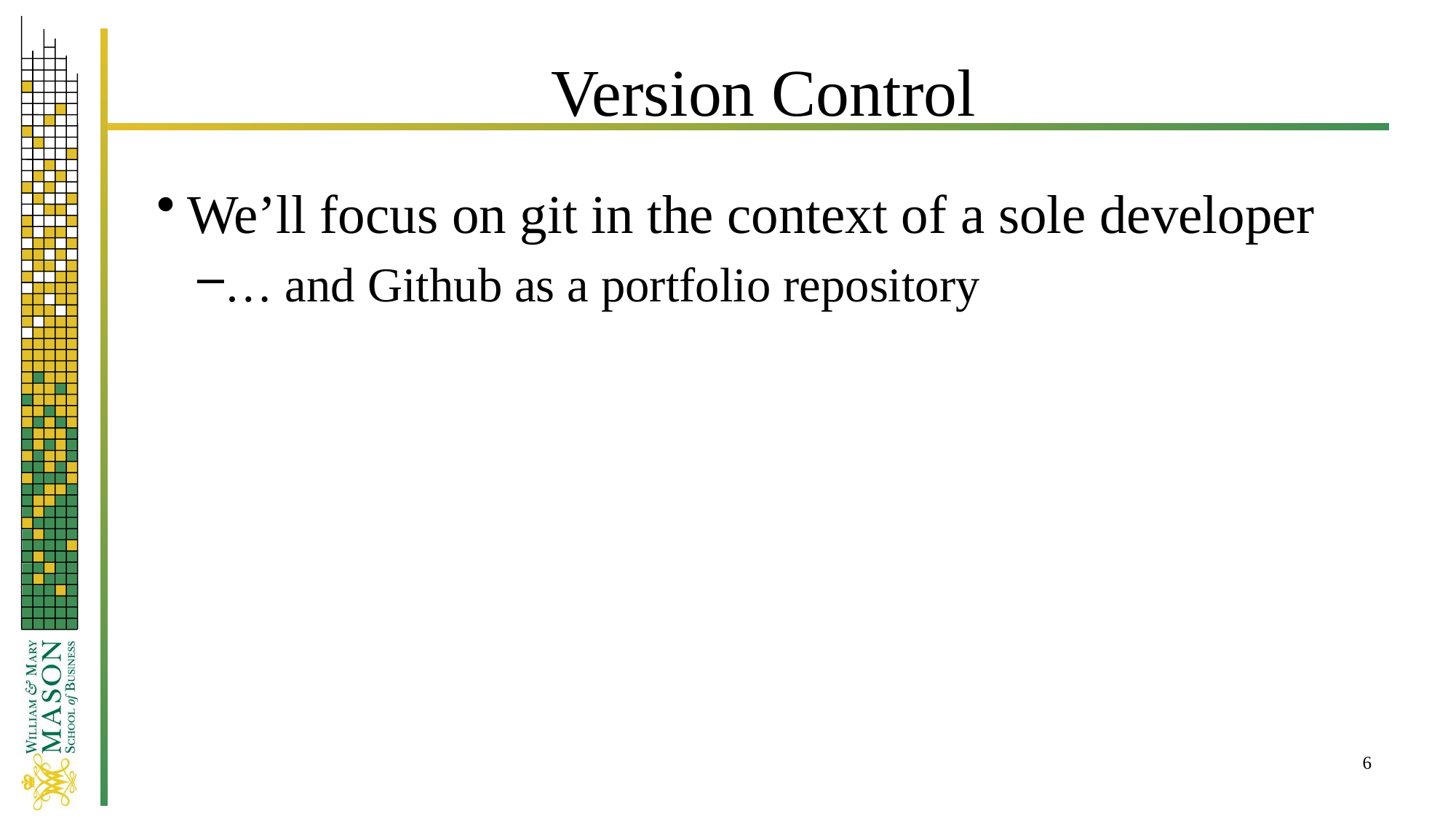

# Version Control
We’ll focus on git in the context of a sole developer
… and Github as a portfolio repository
6